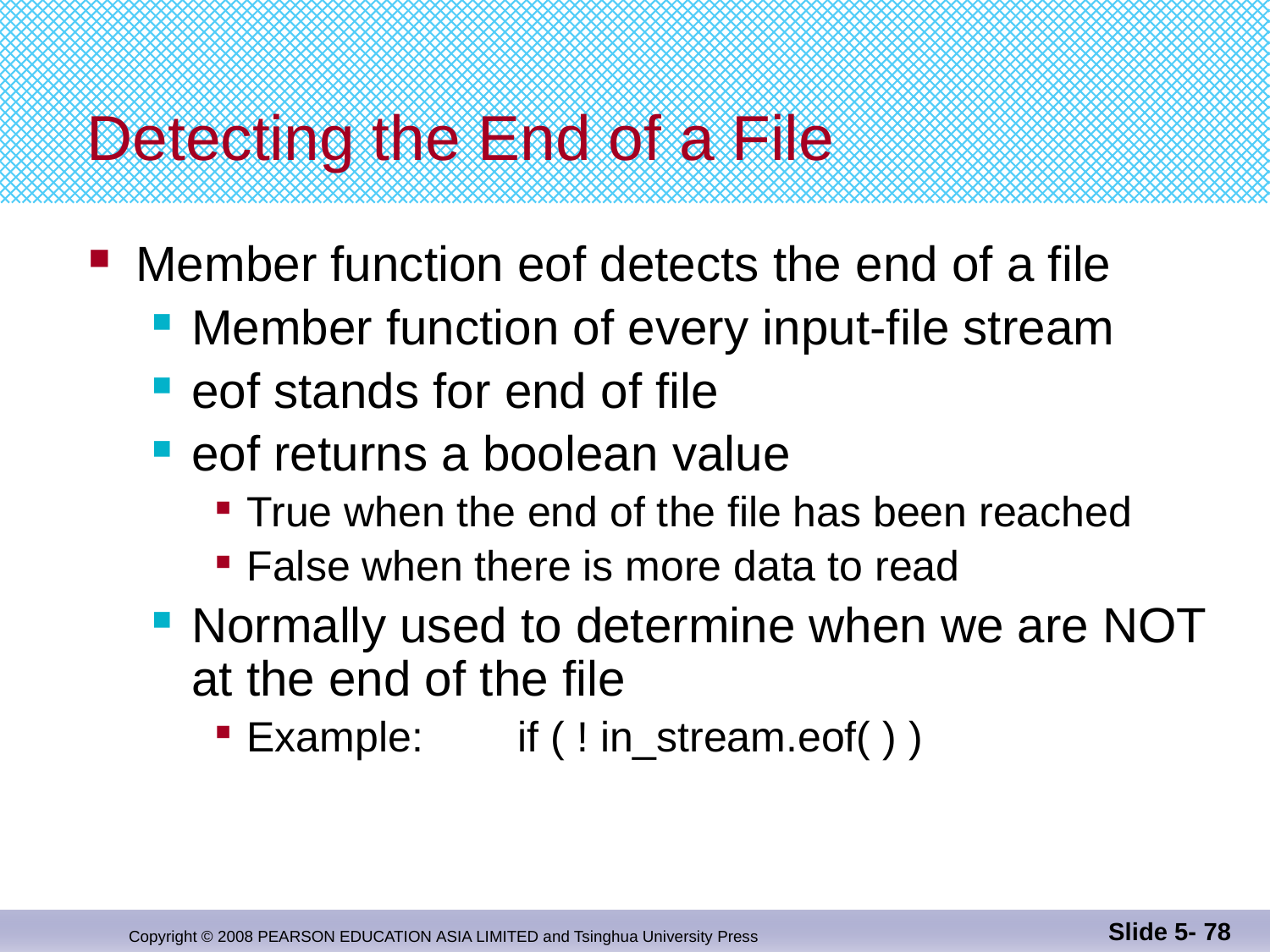

# Detecting the End of a File
Member function eof detects the end of a file
Member function of every input-file stream
eof stands for end of file
eof returns a boolean value
True when the end of the file has been reached
False when there is more data to read
Normally used to determine when we are NOT
at the end of the file
Example:        if ( ! in_stream.eof( ) )
Slide 5- 78